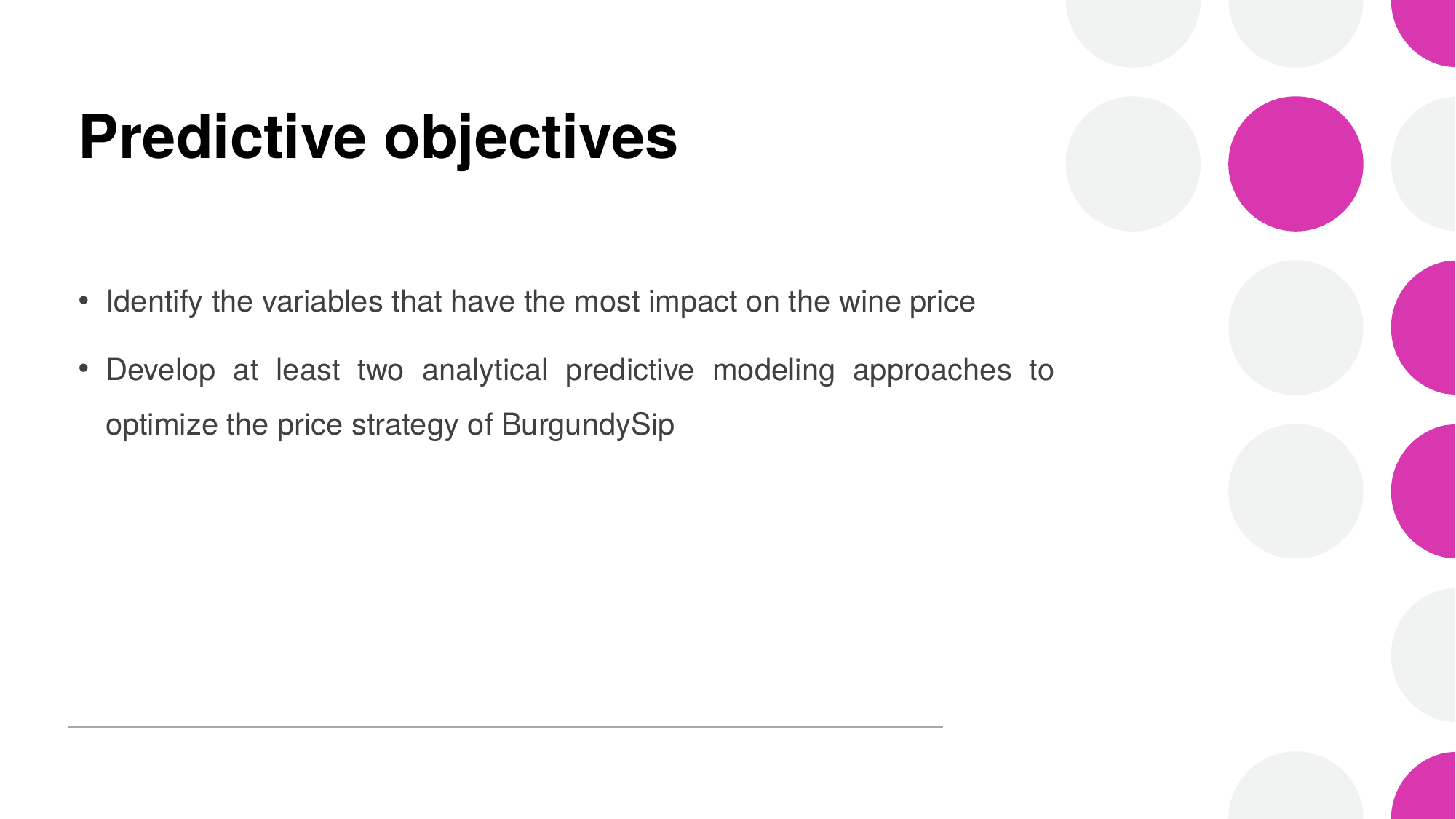

# Predictive objectives
Identify the variables that have the most impact on the wine price​
Develop at least two analytical predictive modeling approaches to optimize the price strategy of BurgundySip